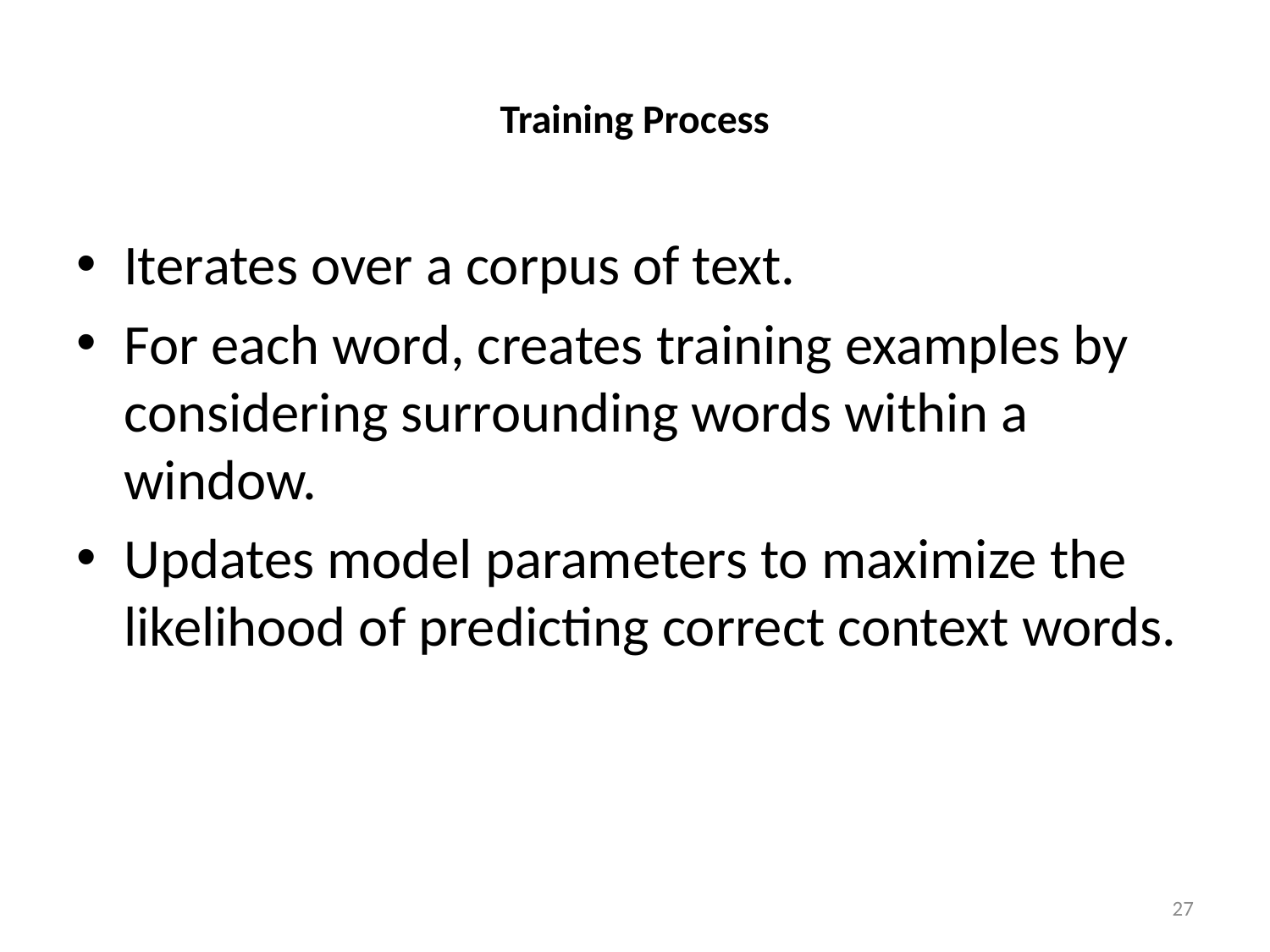

# Training Process
Iterates over a corpus of text.
For each word, creates training examples by considering surrounding words within a window.
Updates model parameters to maximize the likelihood of predicting correct context words.

27